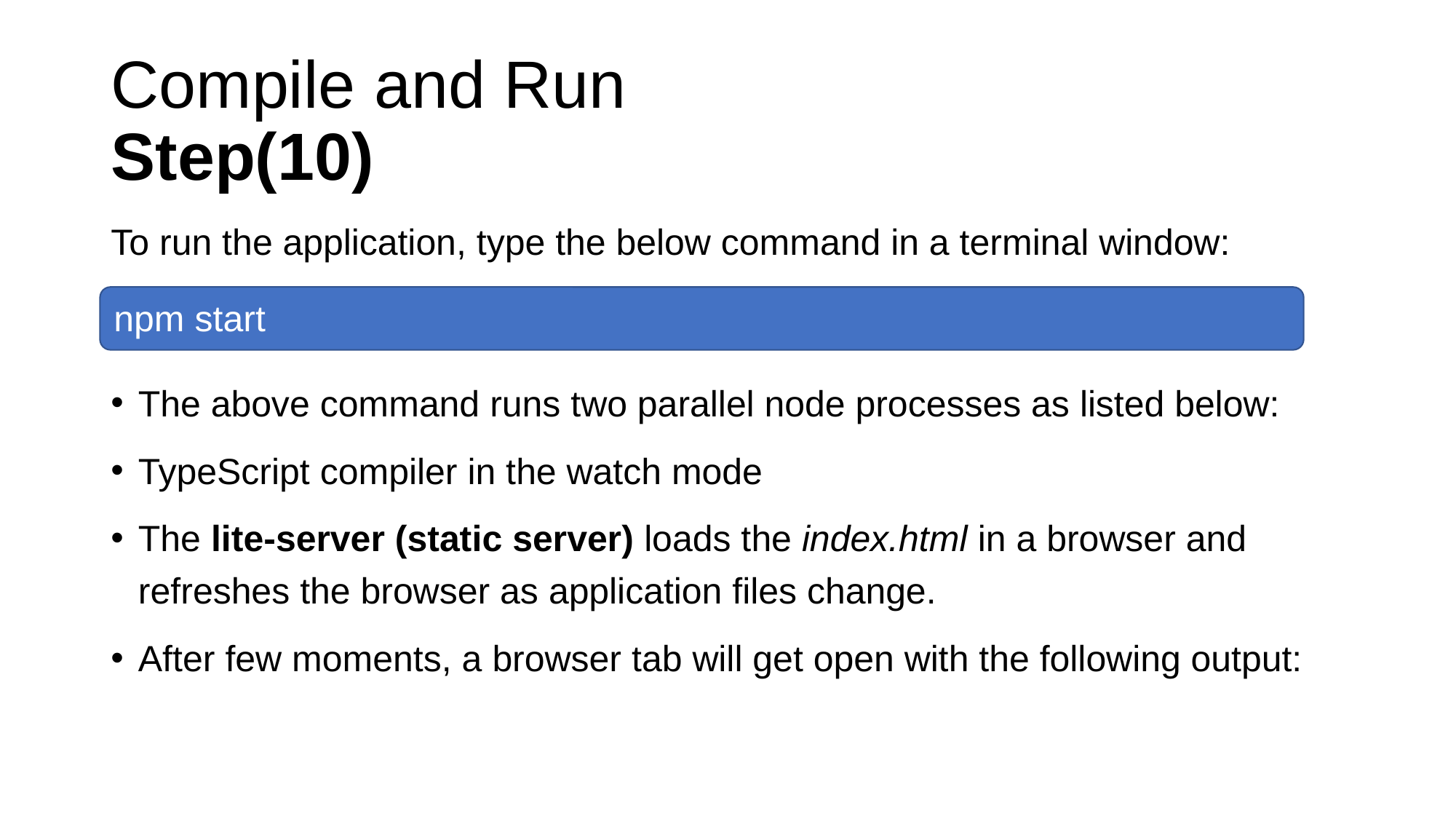

# Compile and Run Step(10)
To run the application, type the below command in a terminal window:
npm start
The above command runs two parallel node processes as listed below:
TypeScript compiler in the watch mode
The lite-server (static server) loads the index.html in a browser and refreshes the browser as application files change.
After few moments, a browser tab will get open with the following output: